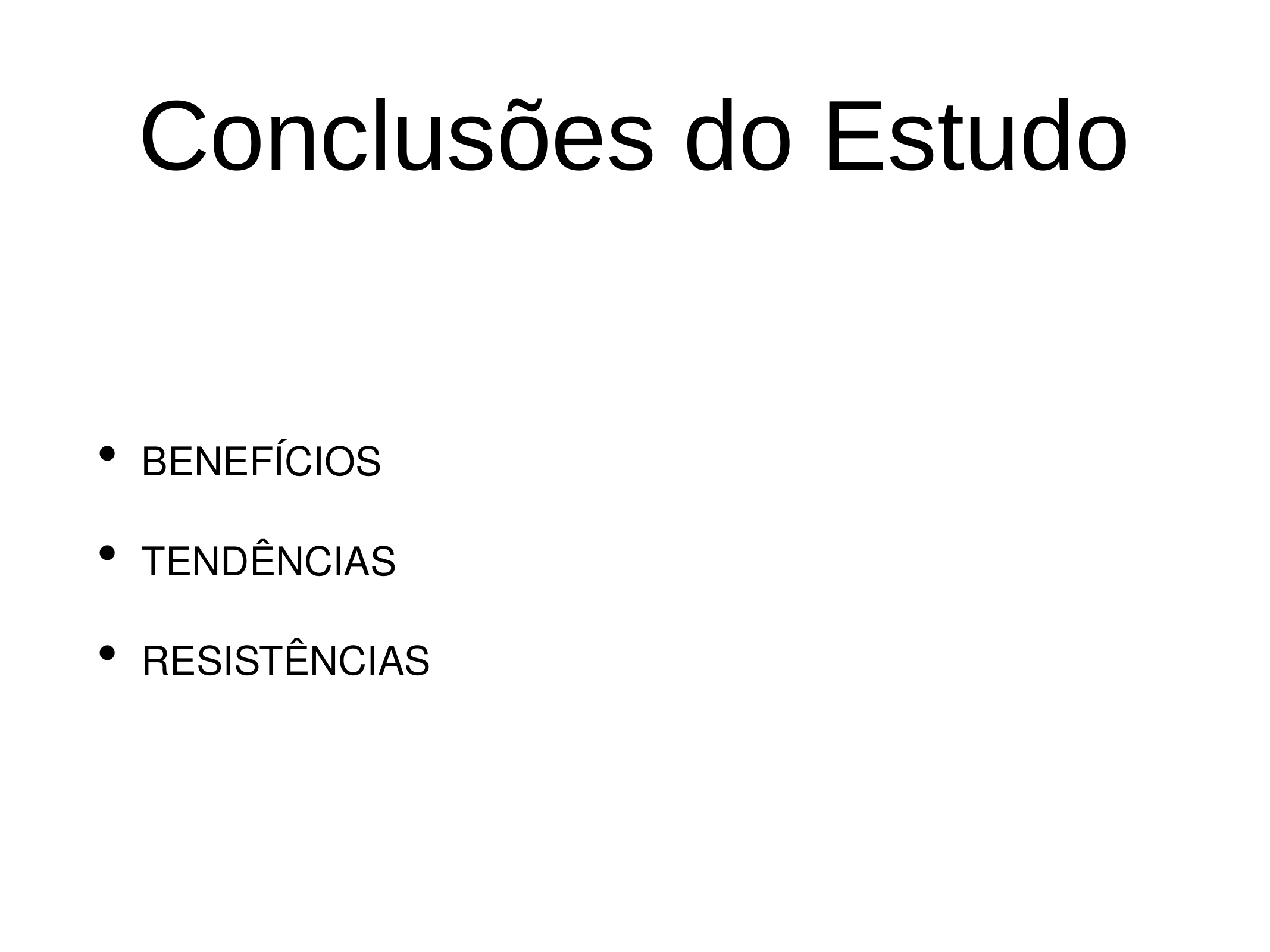

# Conclusões do Estudo
BENEFÍCIOS
TENDÊNCIAS
RESISTÊNCIAS